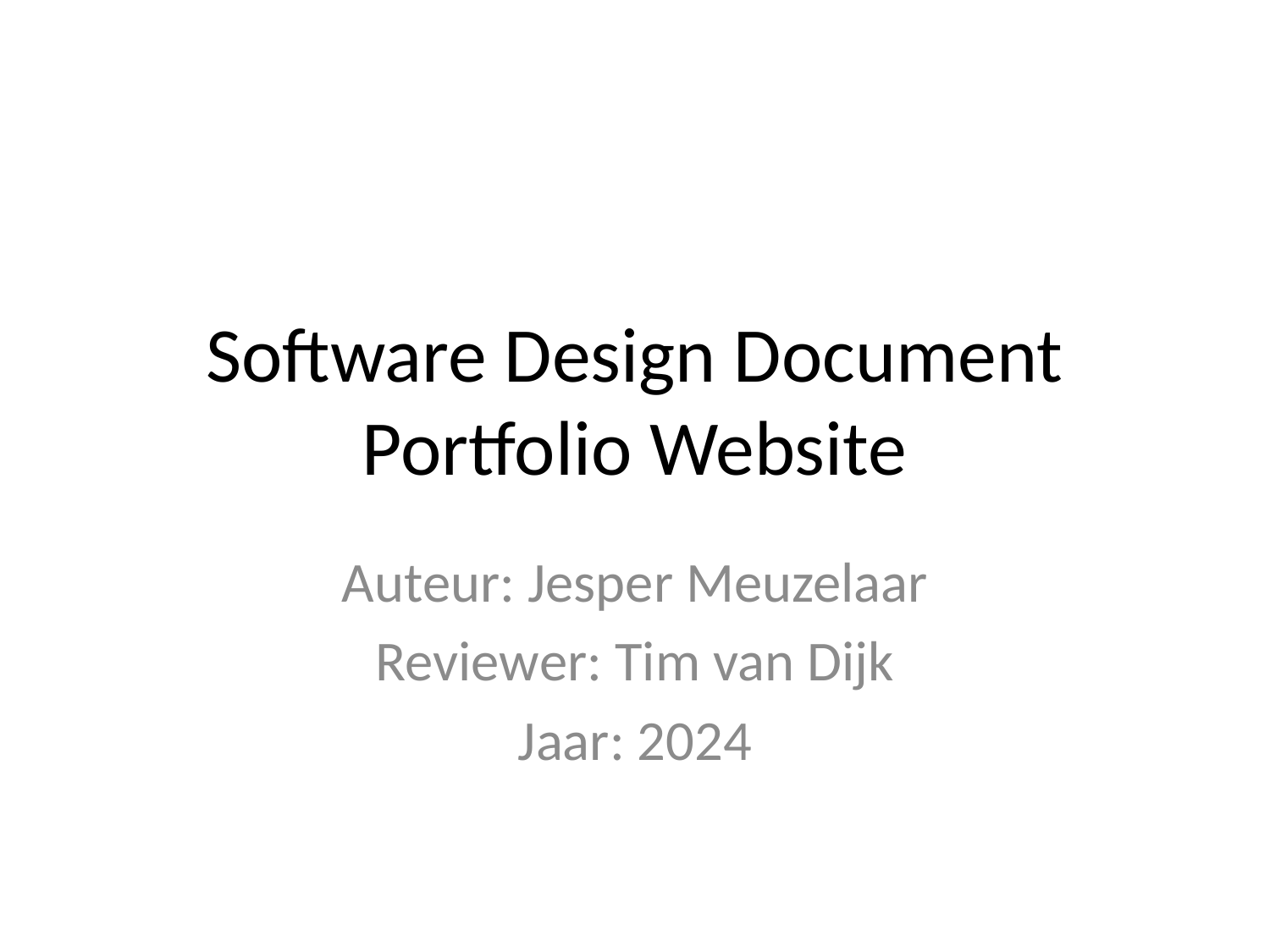

# Software Design Document Portfolio Website
Auteur: Jesper Meuzelaar
Reviewer: Tim van Dijk
Jaar: 2024